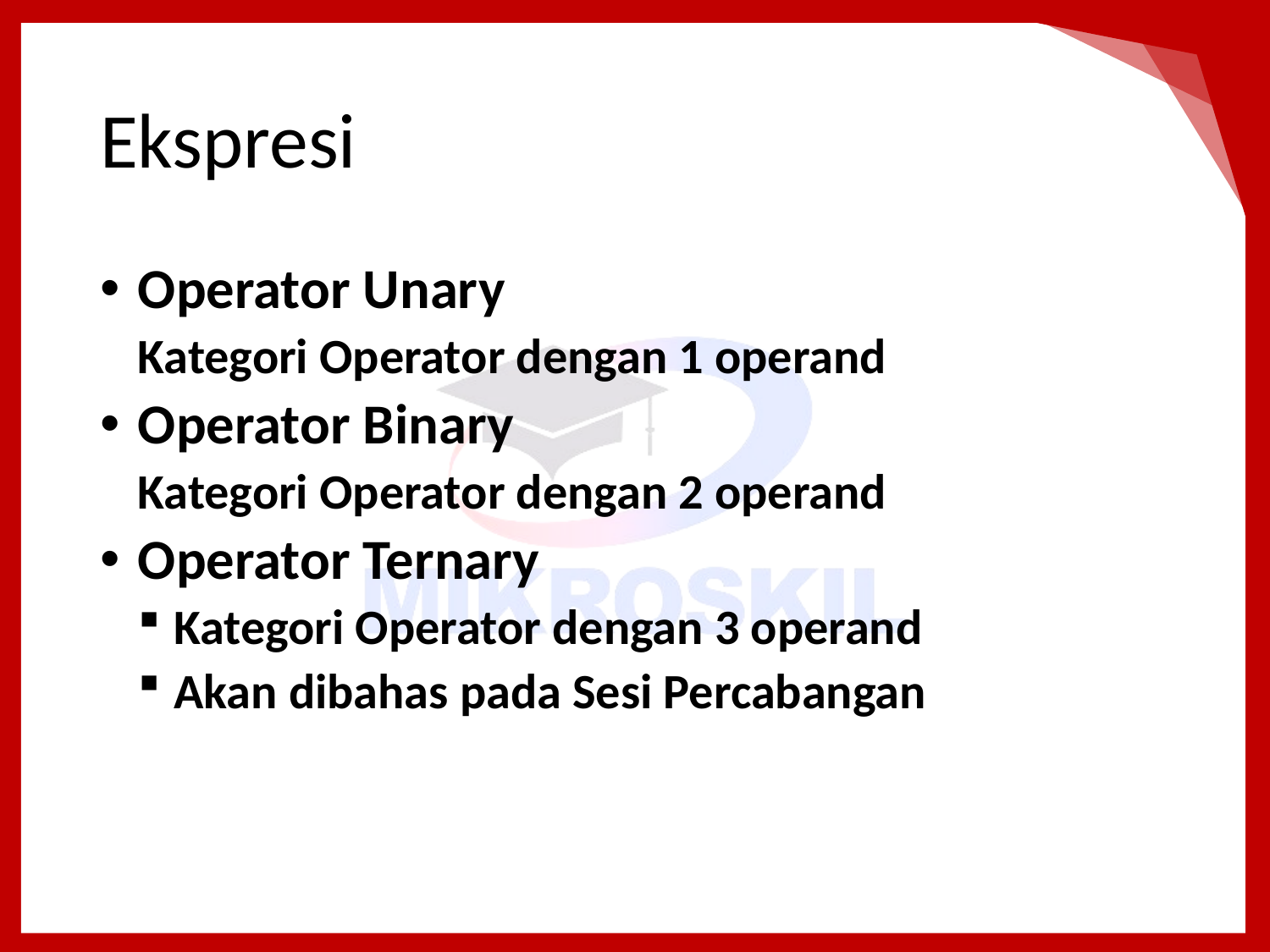

# Ekspresi
Operator Unary
Kategori Operator dengan 1 operand
Operator Binary
Kategori Operator dengan 2 operand
Operator Ternary
Kategori Operator dengan 3 operand
Akan dibahas pada Sesi Percabangan